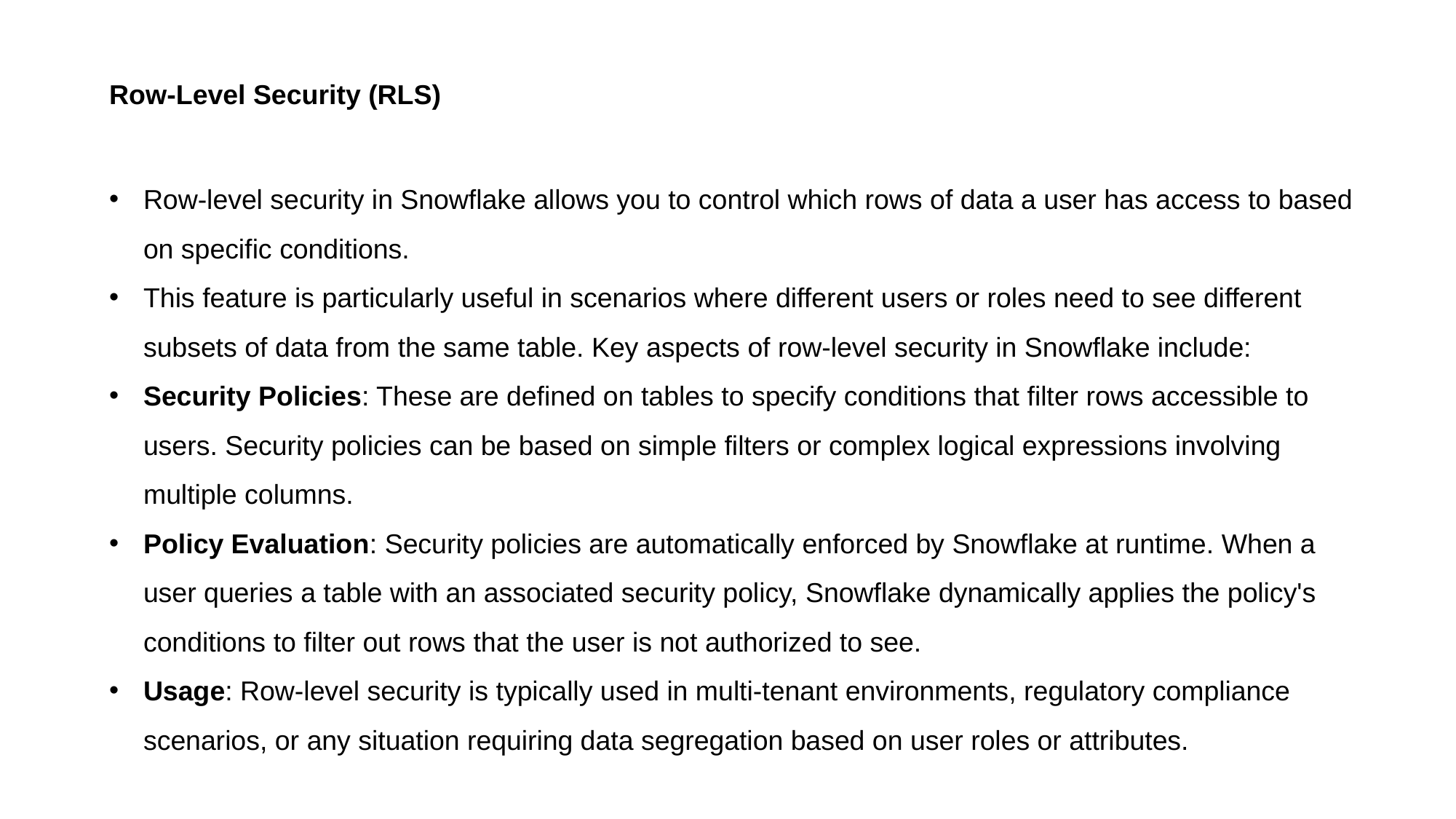

Row-Level Security (RLS)
Row-level security in Snowflake allows you to control which rows of data a user has access to based on specific conditions.
This feature is particularly useful in scenarios where different users or roles need to see different subsets of data from the same table. Key aspects of row-level security in Snowflake include:
Security Policies: These are defined on tables to specify conditions that filter rows accessible to users. Security policies can be based on simple filters or complex logical expressions involving multiple columns.
Policy Evaluation: Security policies are automatically enforced by Snowflake at runtime. When a user queries a table with an associated security policy, Snowflake dynamically applies the policy's conditions to filter out rows that the user is not authorized to see.
Usage: Row-level security is typically used in multi-tenant environments, regulatory compliance scenarios, or any situation requiring data segregation based on user roles or attributes.